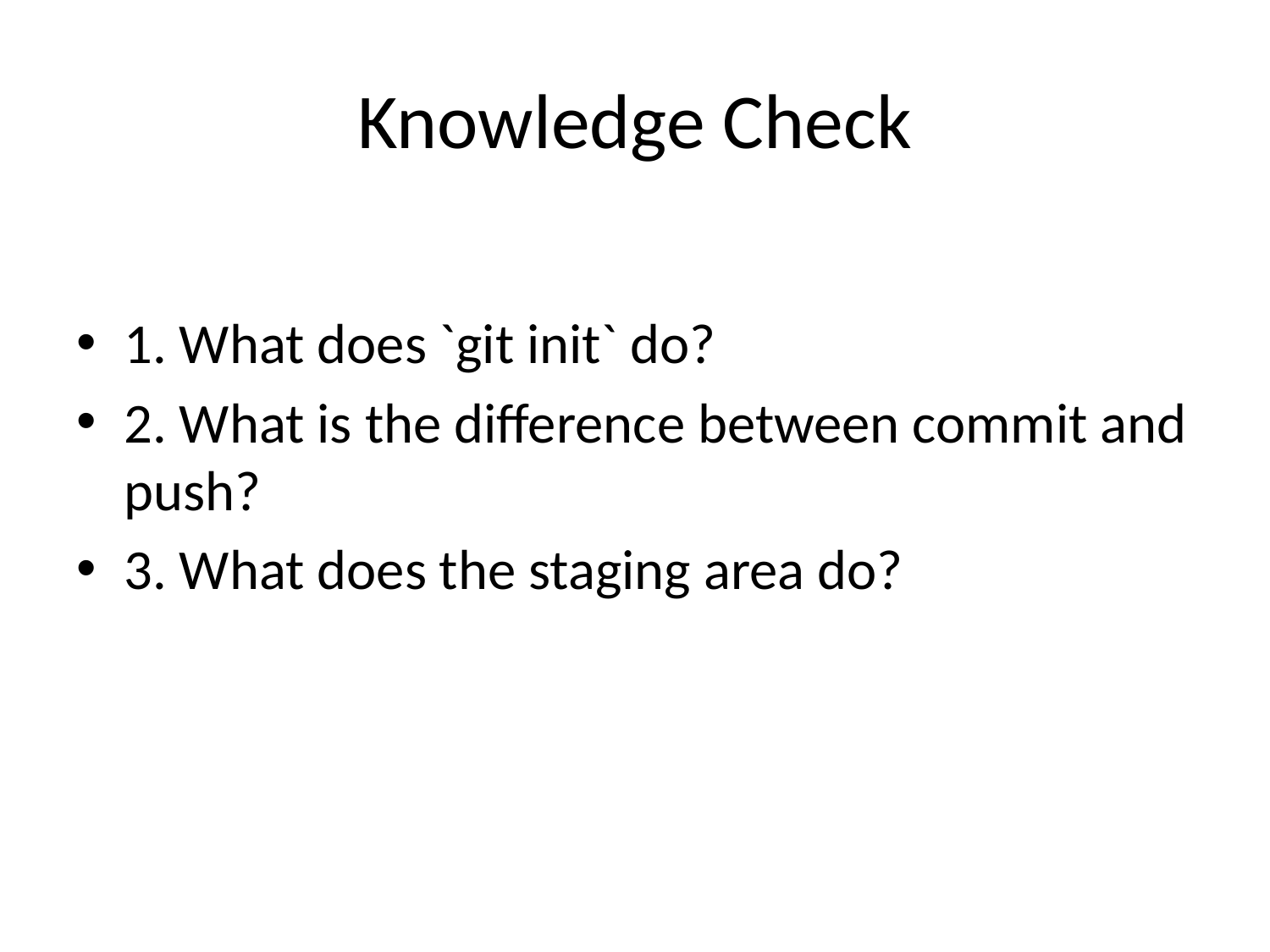

# Knowledge Check

1. What does `git init` do?
2. What is the difference between commit and push?
3. What does the staging area do?